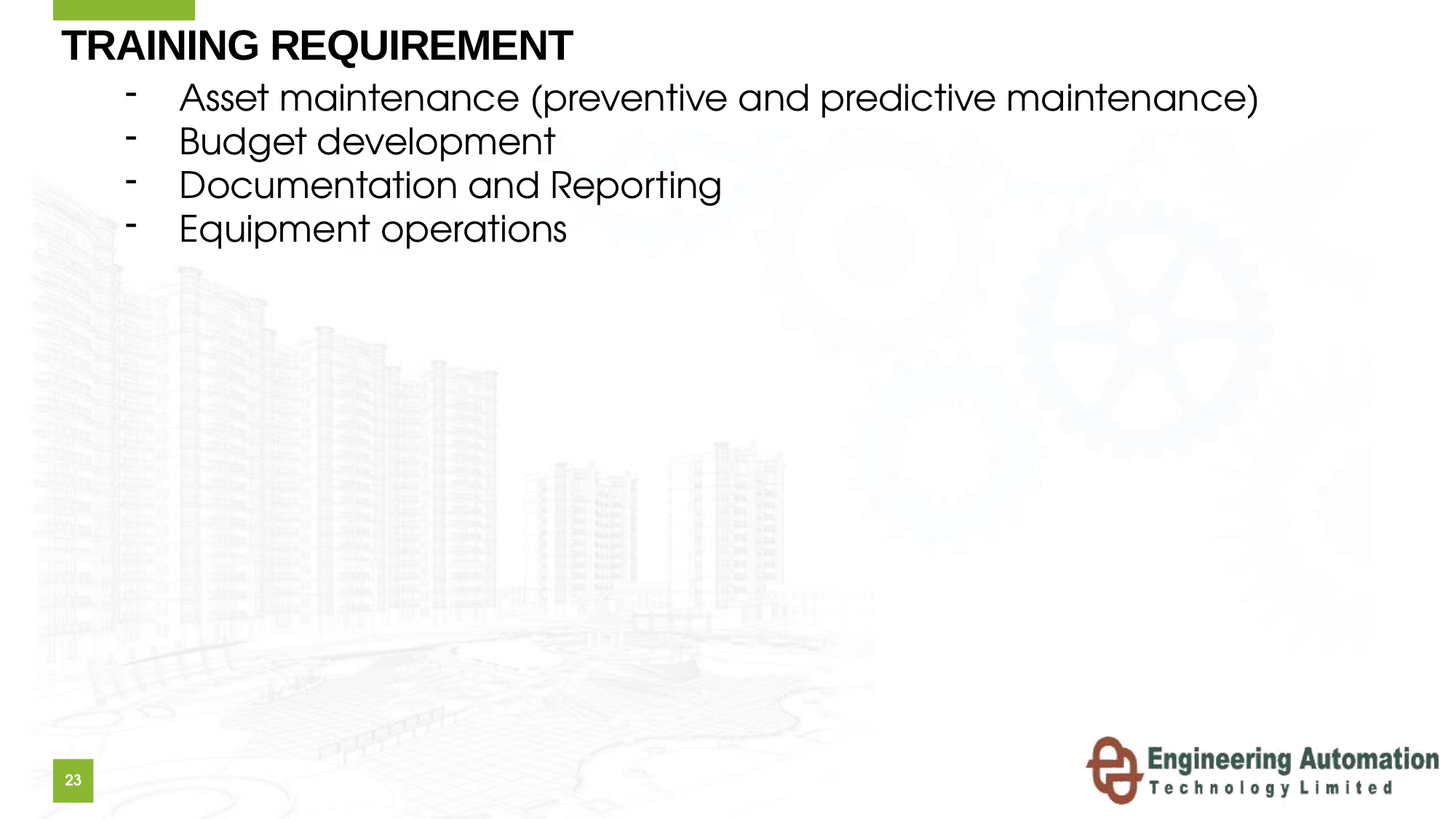

# TRAINING REQUIREMENT
Asset maintenance (preventive and predictive maintenance)
Budget development
Documentation and Reporting
Equipment operations